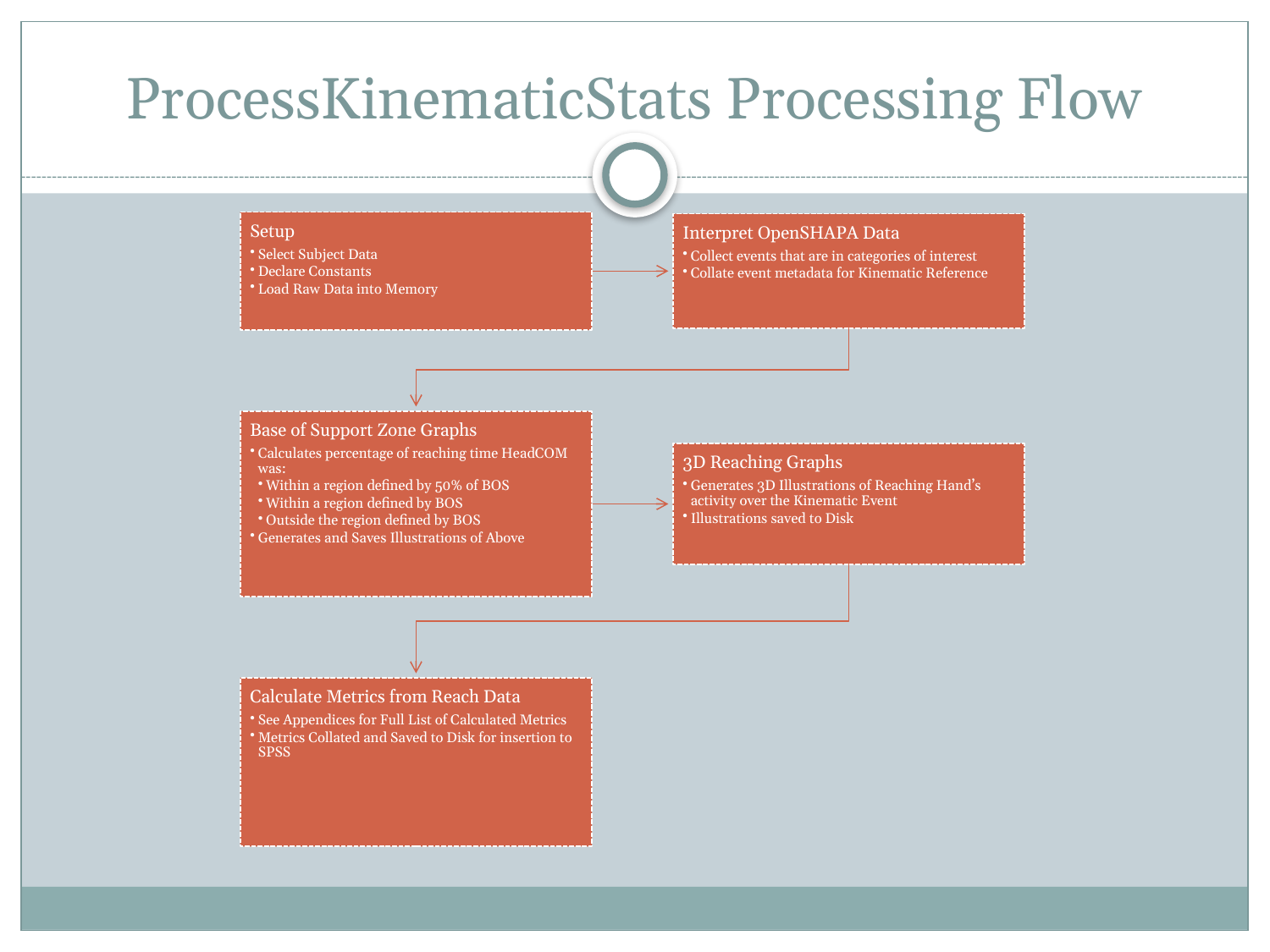

# ProcessKinematicStats Processing Flow

Setup
Select Subject Data
Declare Constants
Load Raw Data into Memory

Interpret OpenSHAPA Data
Collect events that are in categories of interest
Collate event metadata for Kinematic Reference

Base of Support Zone Graphs
Calculates percentage of reaching time HeadCOM was:
Within a region defined by 50% of BOS
Within a region defined by BOS
Outside the region defined by BOS
Generates and Saves Illustrations of Above

3D Reaching Graphs
Generates 3D Illustrations of Reaching Hand’s activity over the Kinematic Event
Illustrations saved to Disk
Calculate Metrics from Reach Data
See Appendices for Full List of Calculated Metrics
Metrics Collated and Saved to Disk for insertion to SPSS